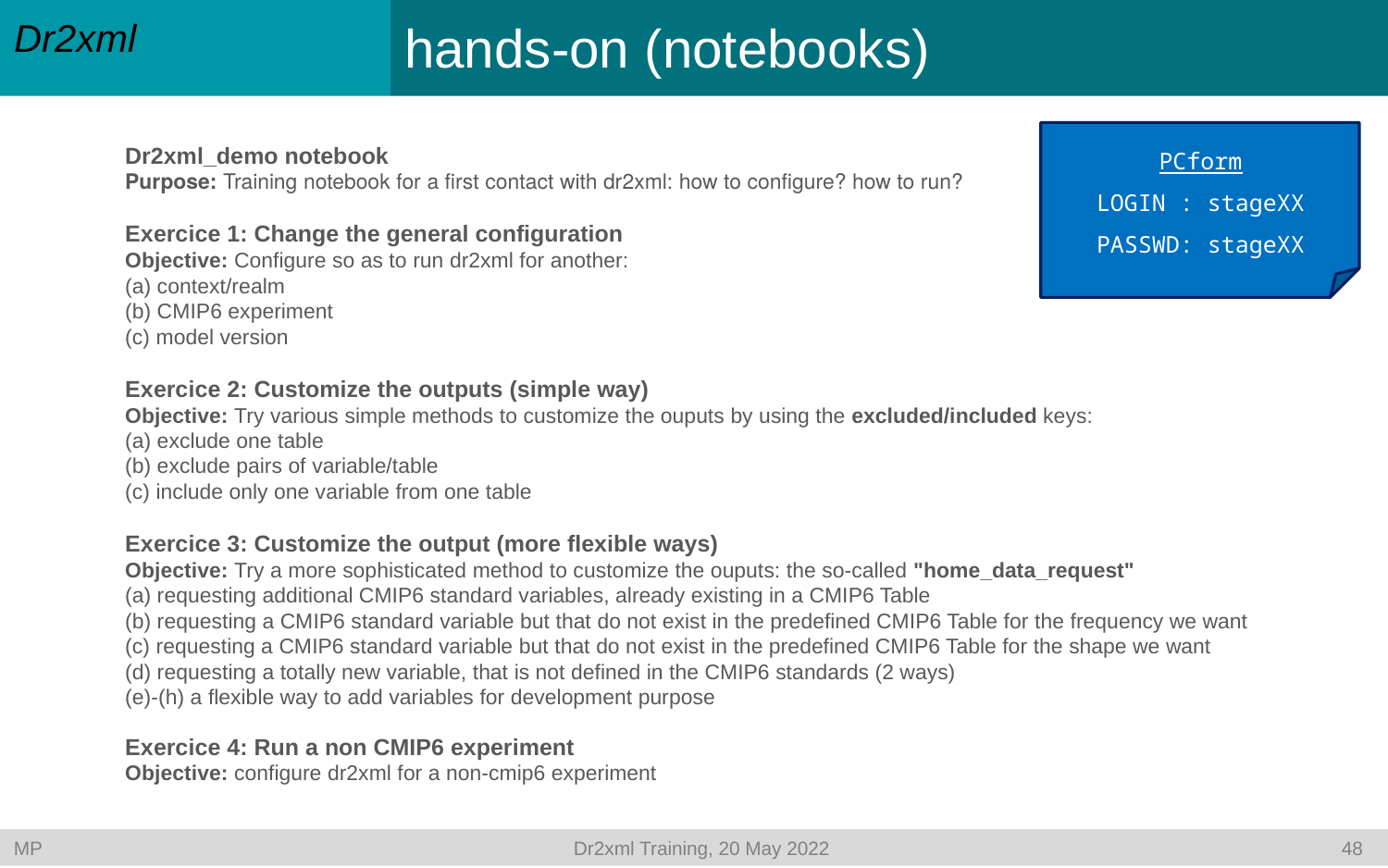

# hands-on (notebooks)
Dr2xml

PCform
LOGIN : stageXX
PASSWD: stageXX

Dr2xml_demo notebook
Purpose: Training notebook for a first contact with dr2xml: how to configure? how to run?

Exercice 1: Change the general configuration
Objective: Configure so as to run dr2xml for another:
(a) context/realm
(b) CMIP6 experiment
(c) model version

Exercice 2: Customize the outputs (simple way)
Objective: Try various simple methods to customize the ouputs by using the excluded/included keys:
(a) exclude one table
(b) exclude pairs of variable/table
(c) include only one variable from one table

Exercice 3: Customize the output (more flexible ways)
Objective: Try a more sophisticated method to customize the ouputs: the so-called "home_data_request"
(a) requesting additional CMIP6 standard variables, already existing in a CMIP6 Table
(b) requesting a CMIP6 standard variable but that do not exist in the predefined CMIP6 Table for the frequency we want
(c) requesting a CMIP6 standard variable but that do not exist in the predefined CMIP6 Table for the shape we want
(d) requesting a totally new variable, that is not defined in the CMIP6 standards (2 ways)
(e)-(h) a flexible way to add variables for development purpose

Exercice 4: Run a non CMIP6 experiment
Objective: configure dr2xml for a non-cmip6 experiment
MP	 Dr2xml Training, 20 May 2022 	48